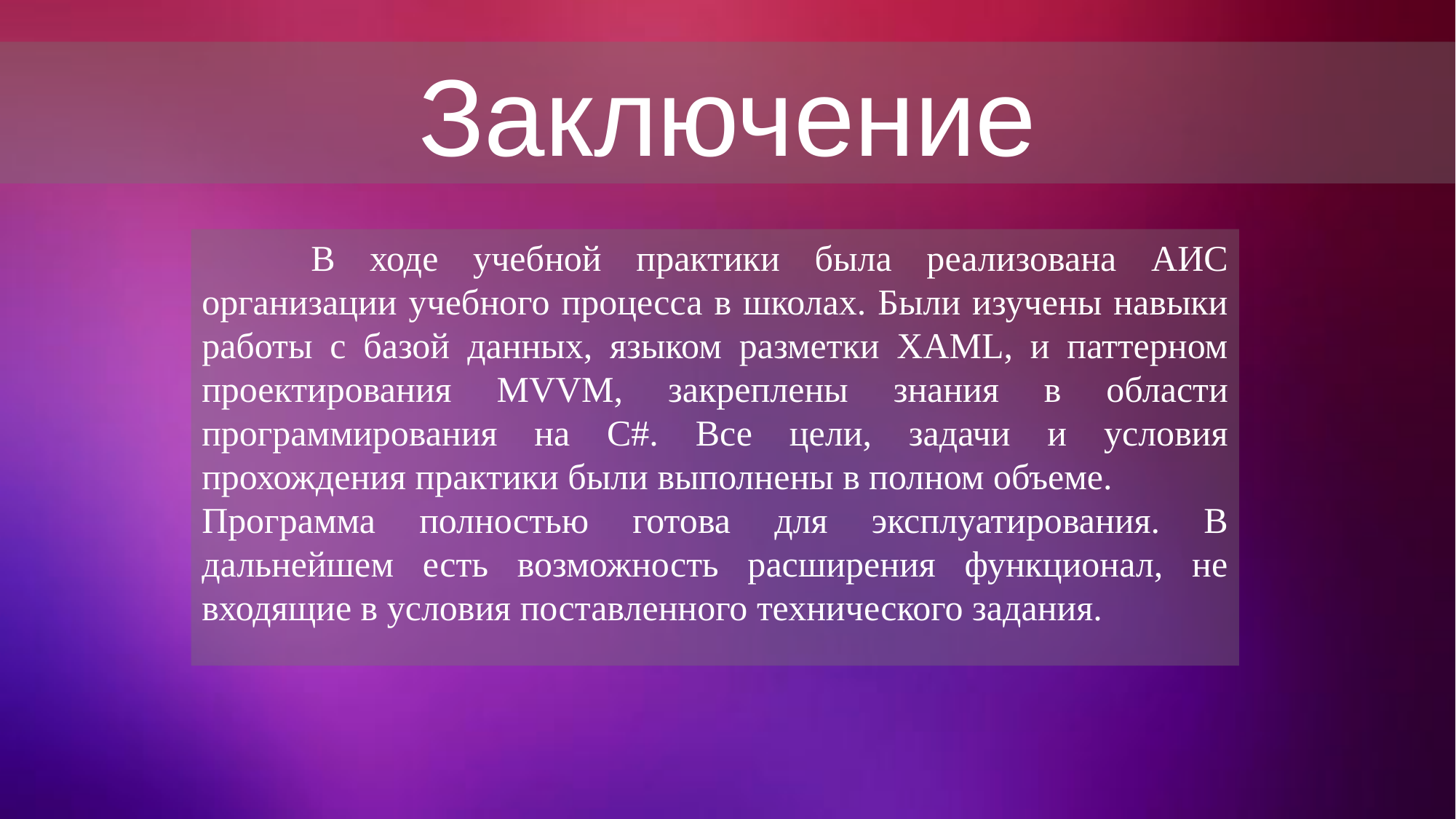

Заключение
	В ходе учебной практики была реализована АИС организации учебного процесса в школах. Были изучены навыки работы с базой данных, языком разметки XAML, и паттерном проектирования MVVM, закреплены знания в области программирования на C#. Все цели, задачи и условия прохождения практики были выполнены в полном объеме.
Программа полностью готова для эксплуатирования. В дальнейшем есть возможность расширения функционал, не входящие в условия поставленного технического задания.